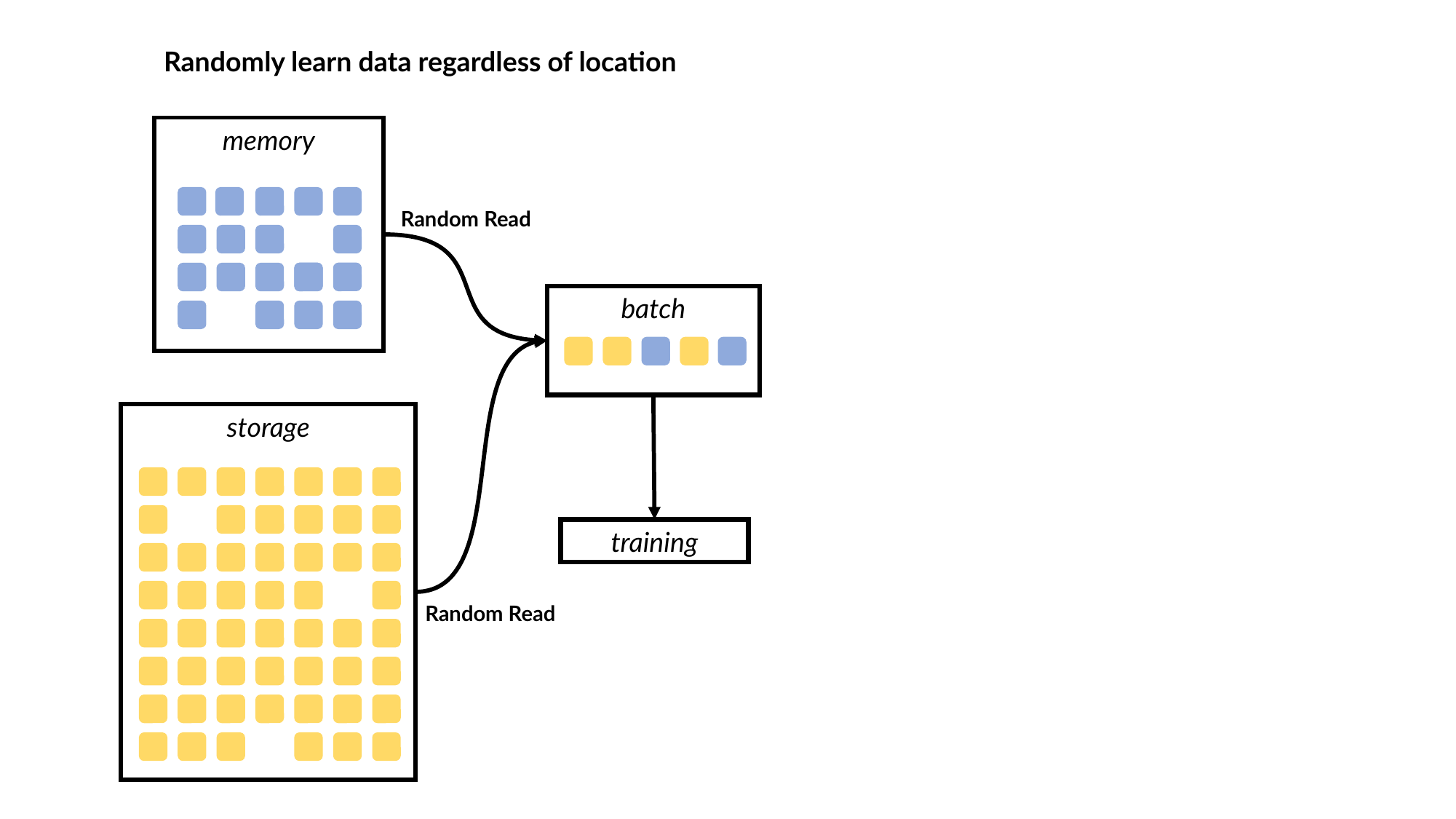

Randomly learn data regardless of location
memory

Random Read

batch

storage

training

Random Read